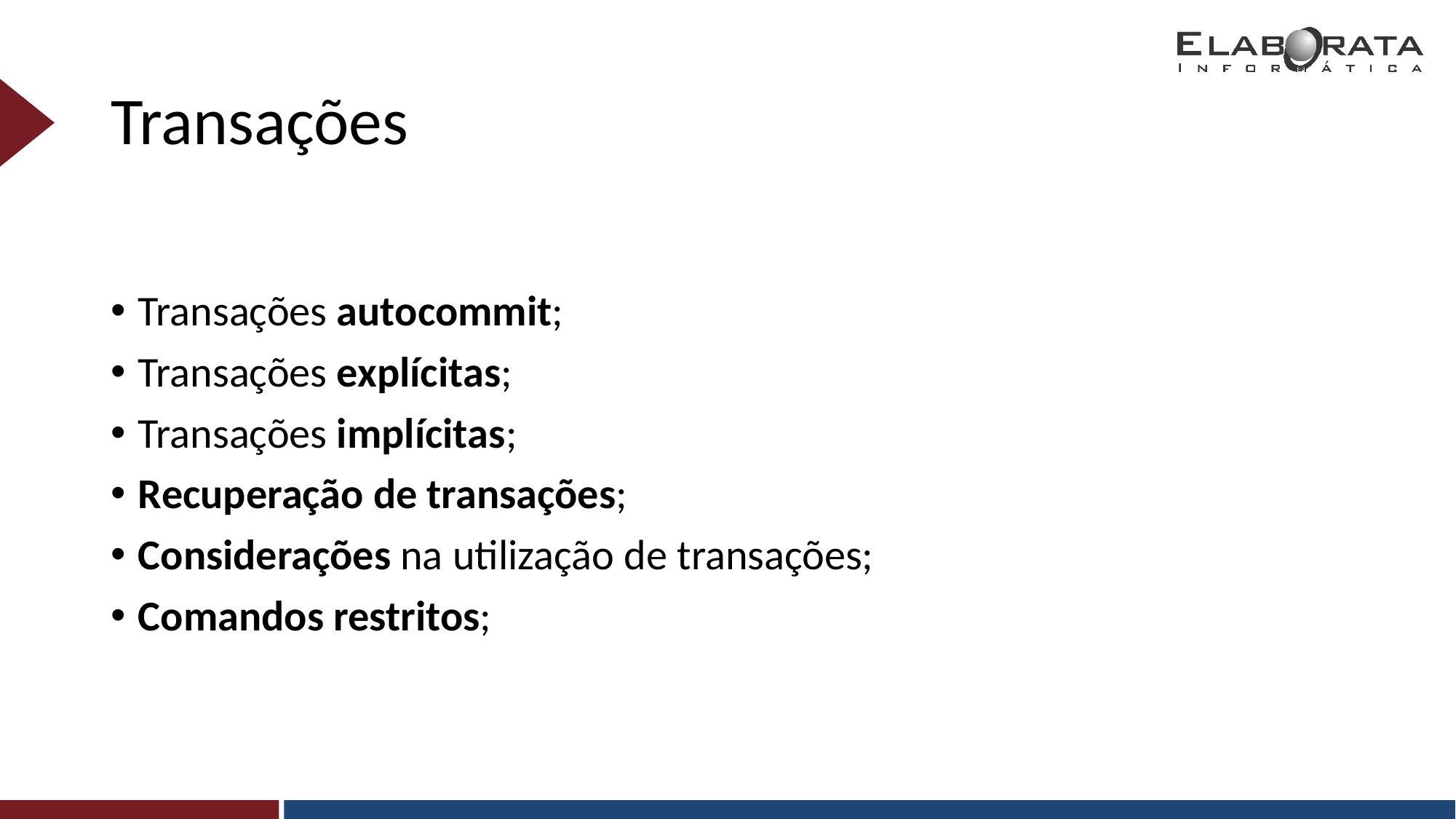

# Transações

Transações autocommit;
Transações explícitas;
Transações implícitas;
Recuperação de transações;
Considerações na utilização de transações;
Comandos restritos;